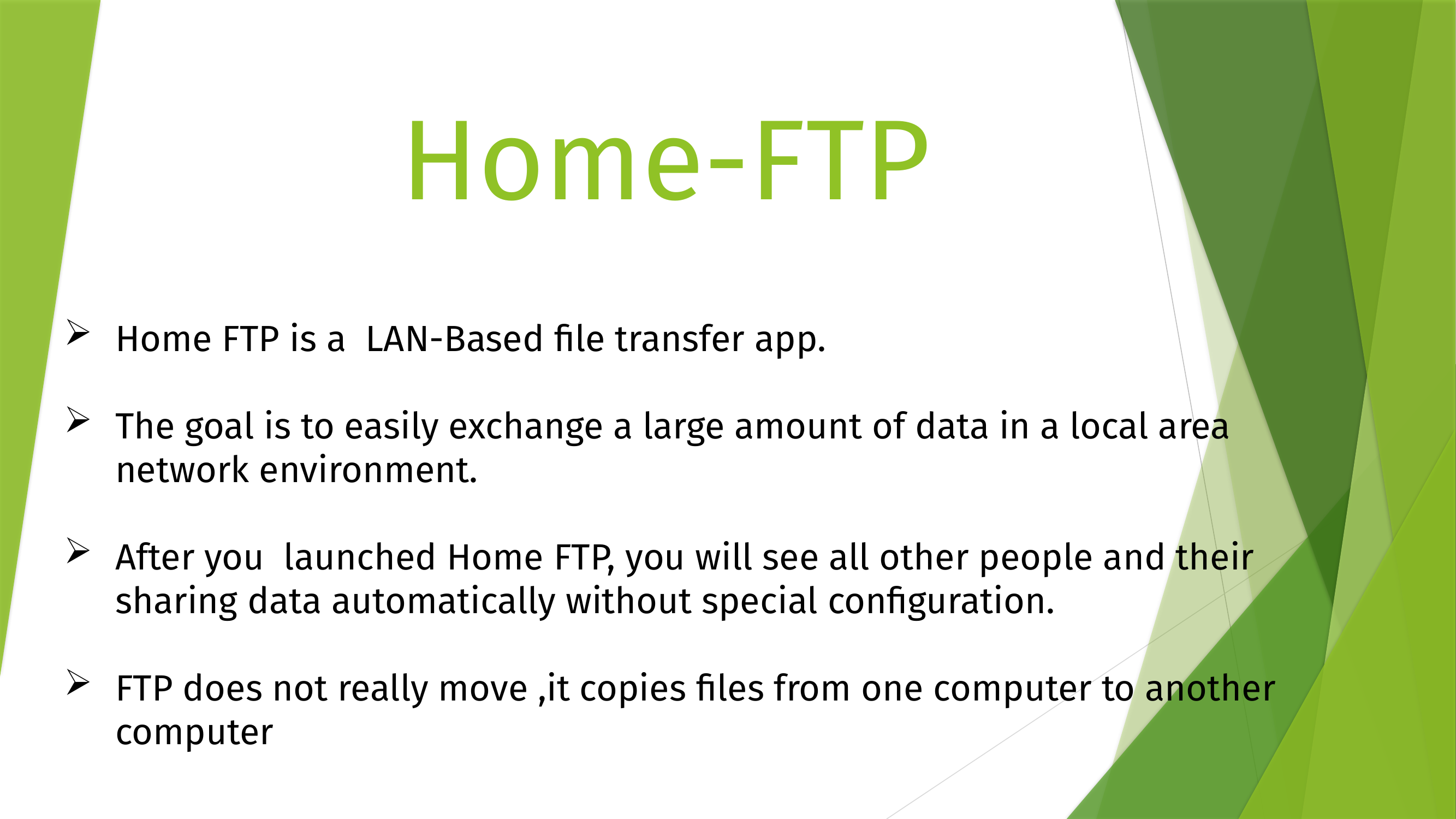

# Home-FTP
Home FTP is a  LAN-Based file transfer app.

The goal is to easily exchange a large amount of data in a local area network environment.

After you  launched Home FTP, you will see all other people and their sharing data automatically without special configuration.

FTP does not really move ,it copies files from one computer to another computer